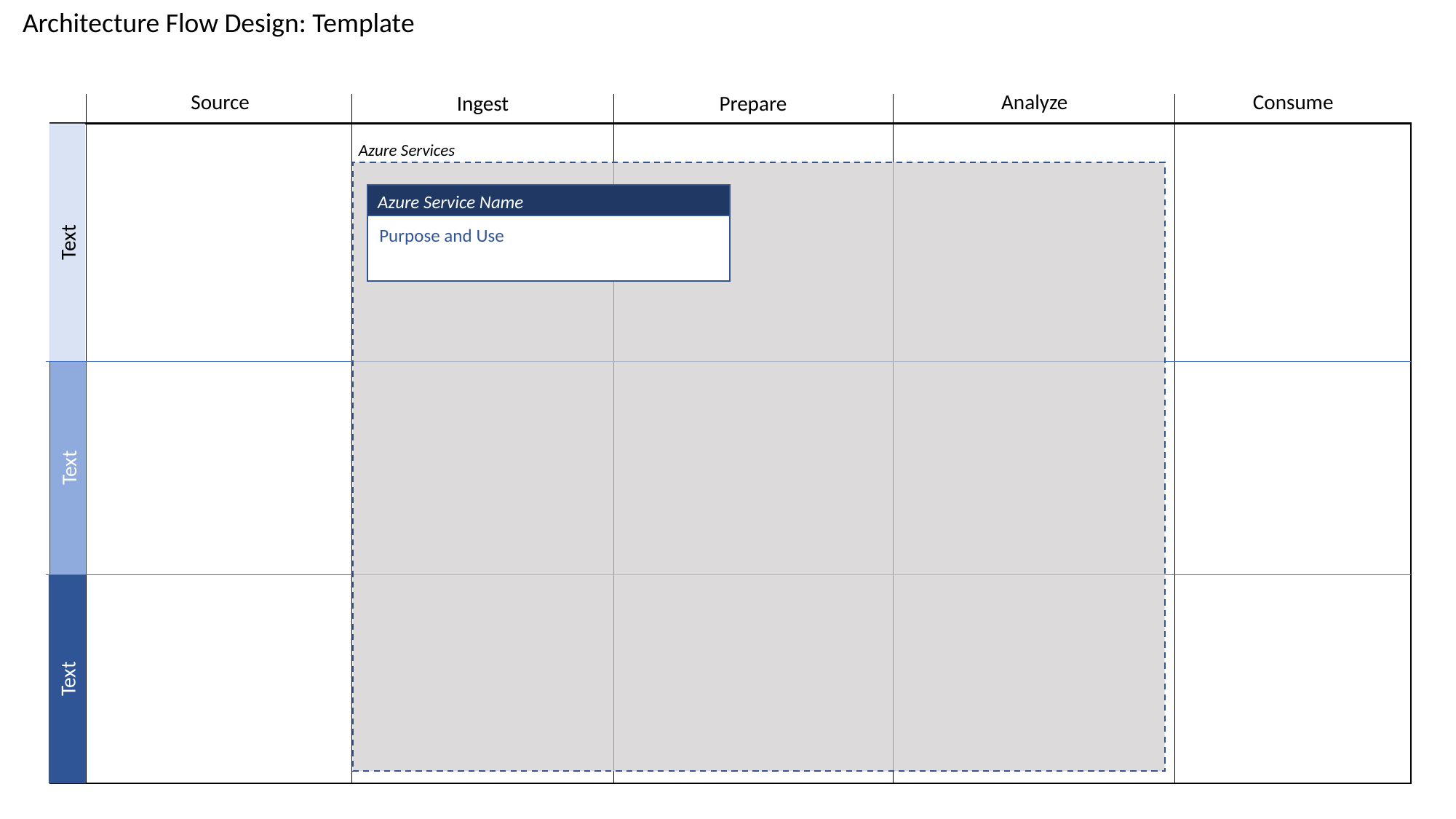

Architecture Flow Design: Template
Source
Analyze
Consume
Prepare
Ingest

Azure Services

Azure Service Name

Purpose and Use
Text
Text
Text